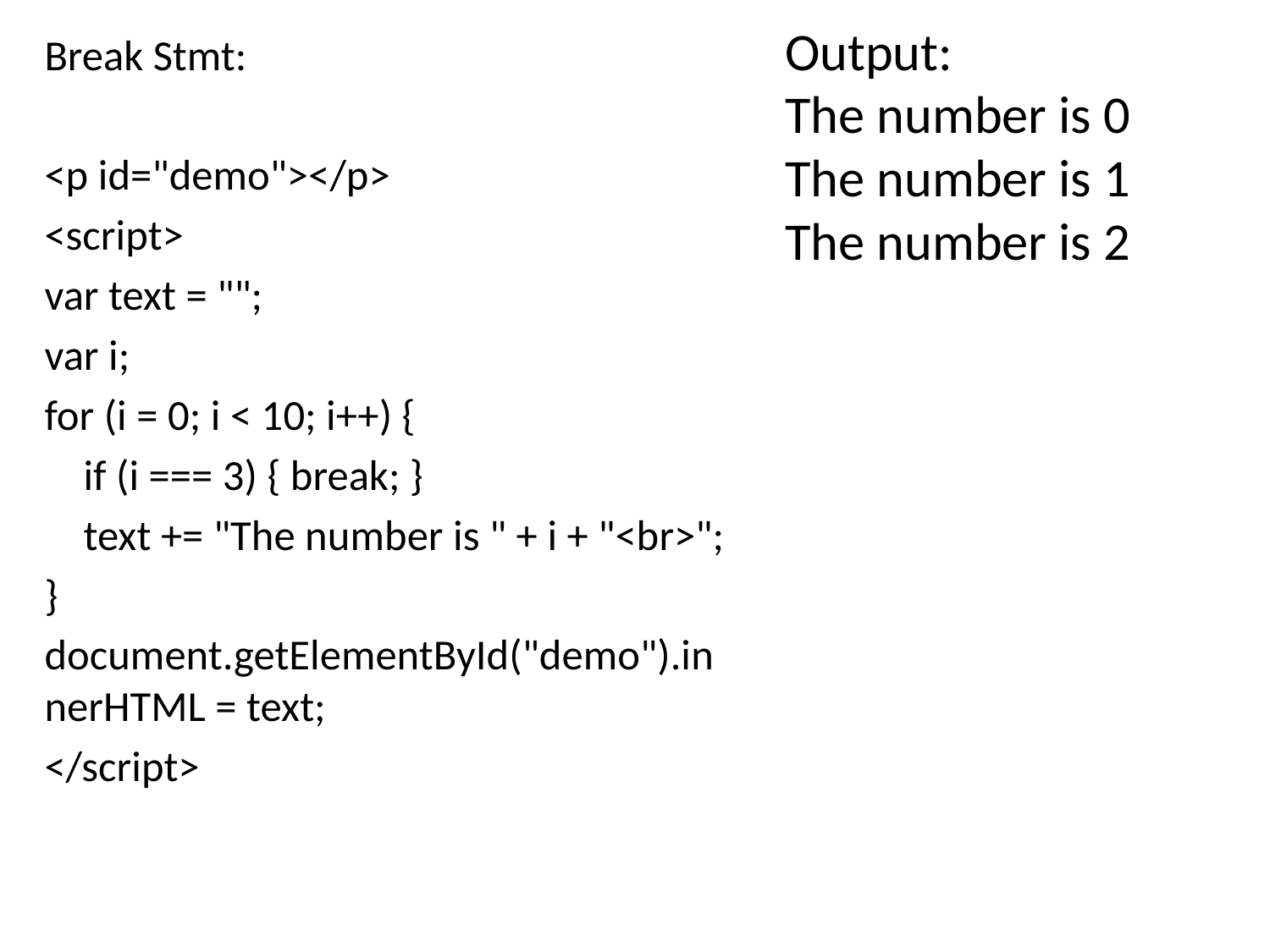

Output:
The number is 0
The number is 1
The number is 2
Break Stmt:

<p id="demo"></p>
<script>
var text = "";
var i;
for (i = 0; i < 10; i++) {
    if (i === 3) { break; }
    text += "The number is " + i + "<br>";
}
document.getElementById("demo").innerHTML = text;
</script>